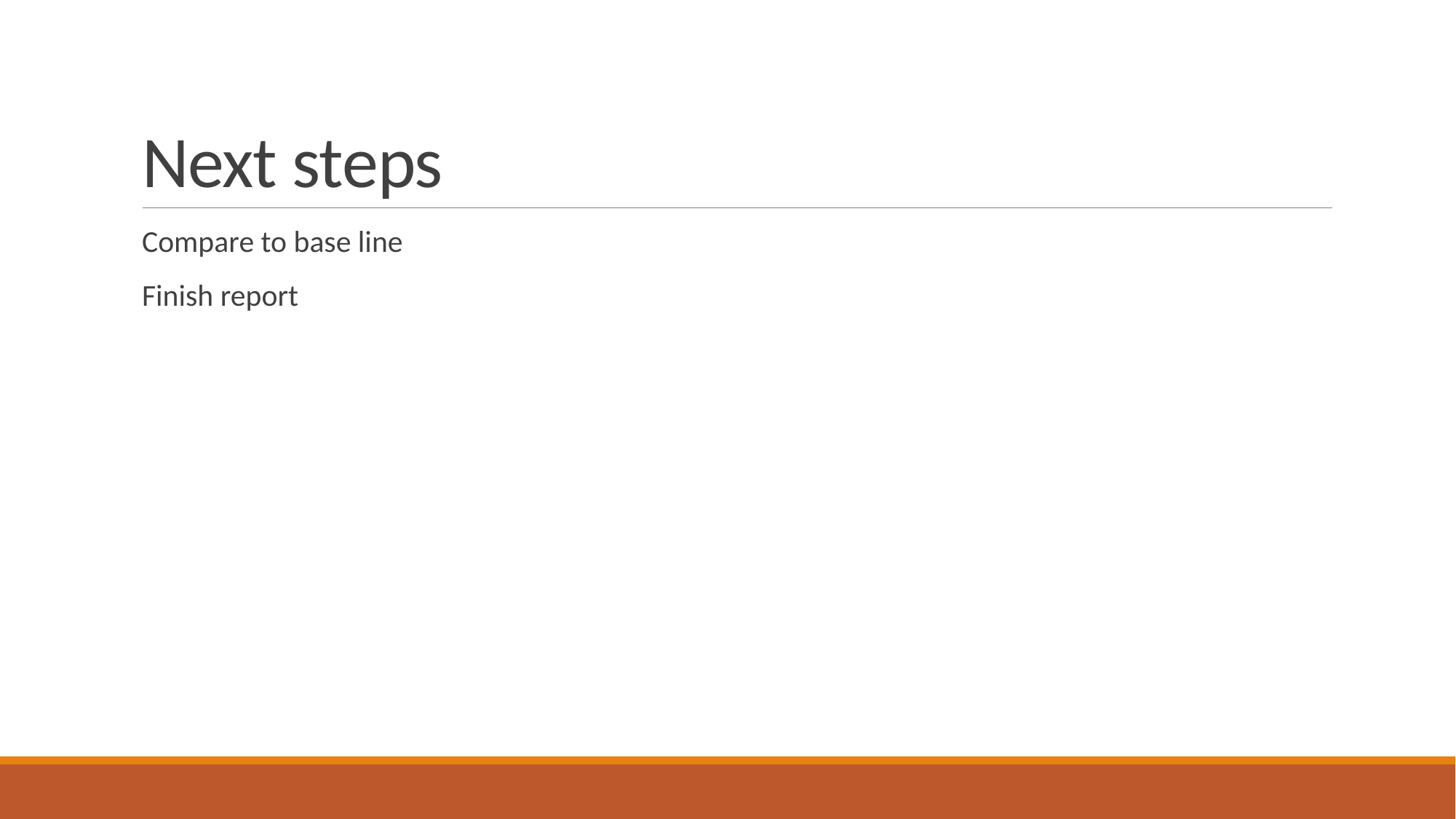

# Next steps
Compare to base line
Finish report